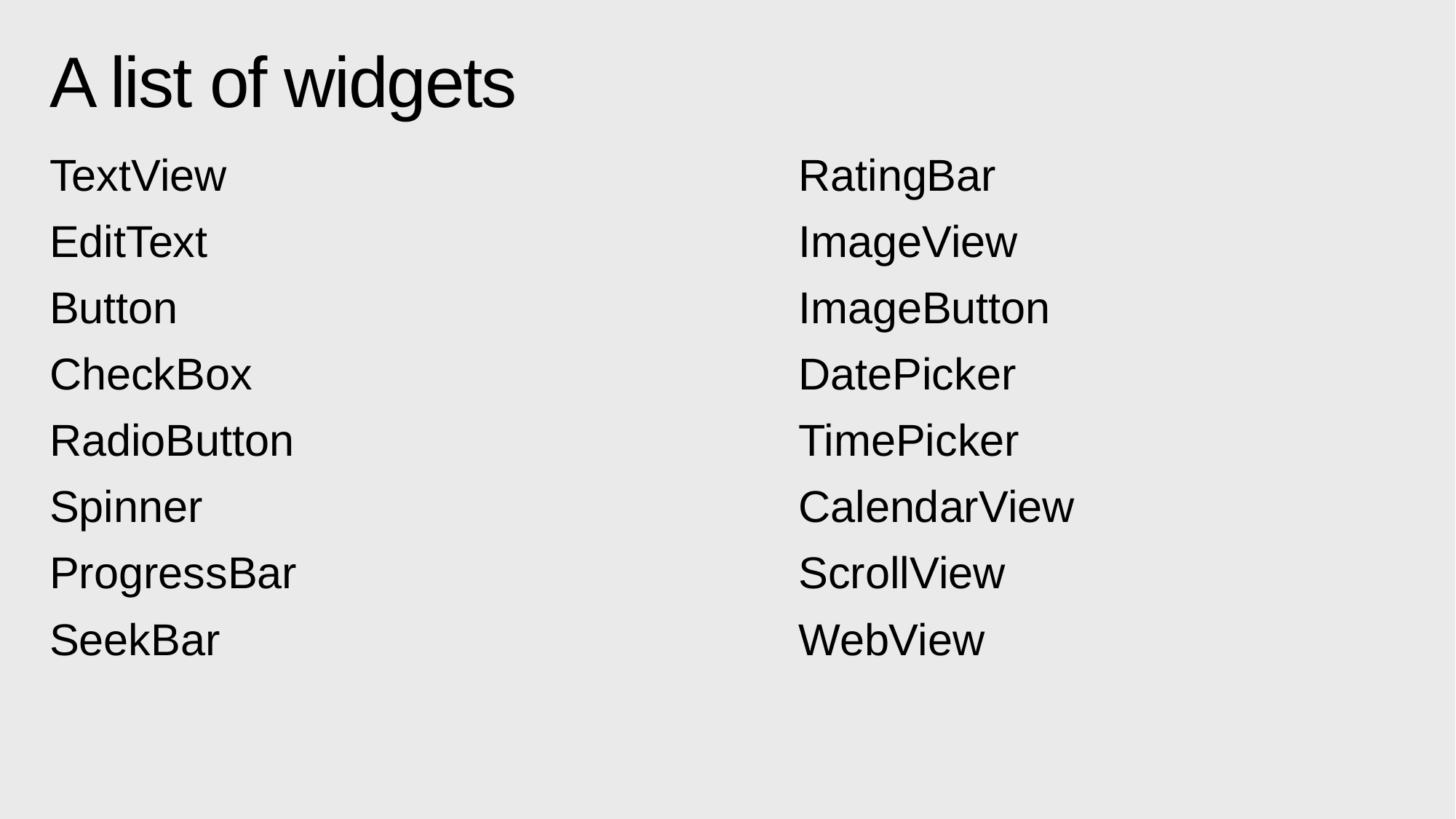

# A list of widgets
TextView
EditText
Button
CheckBox
RadioButton
Spinner
ProgressBar
SeekBar
RatingBar
ImageView
ImageButton
DatePicker
TimePicker
CalendarView
ScrollView
WebView